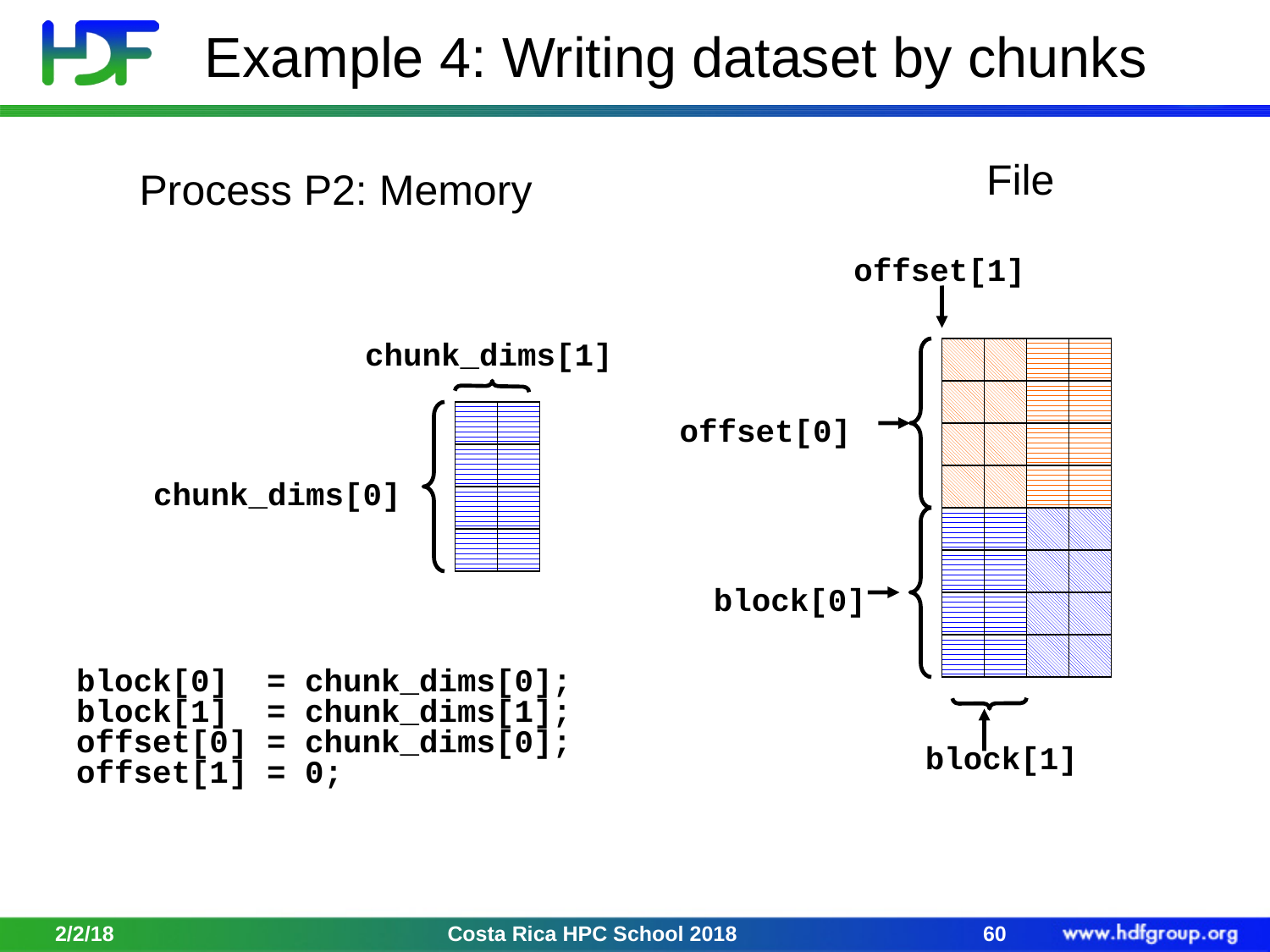

# Example 4: Writing dataset by chunks
File
Process P2: Memory
offset[1]

chunk_dims[1]

offset[0]

chunk_dims[0]

block[0]

block[0]  = chunk_dims[0];
block[1]  = chunk_dims[1];
offset[0] = chunk_dims[0];
offset[1] = 0;

block[1]
2/2/18
Costa Rica HPC School 2018
60